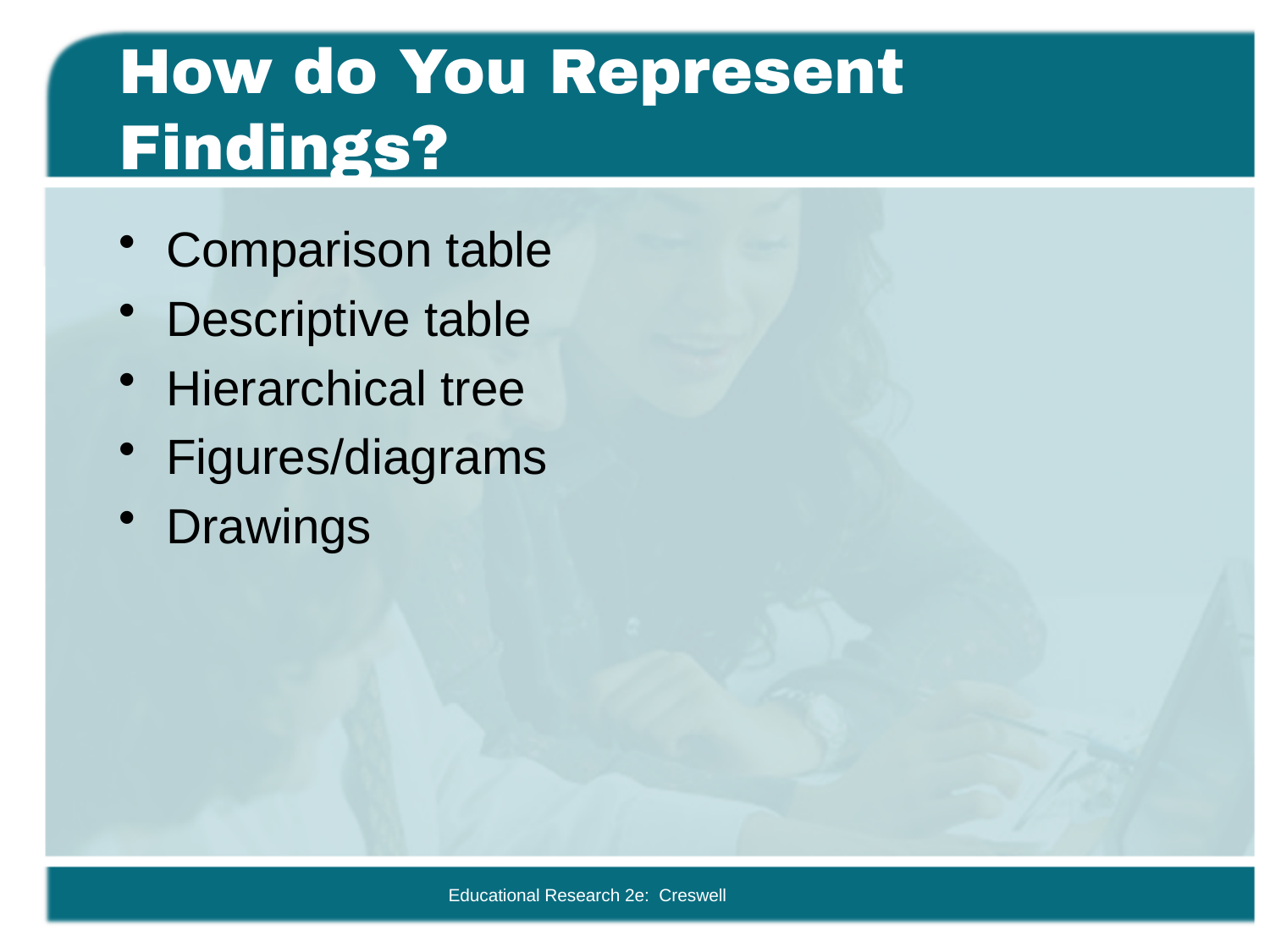

# How do You Represent Findings?
Comparison table
Descriptive table
Hierarchical tree
Figures/diagrams
Drawings
Educational Research 2e:  Creswell